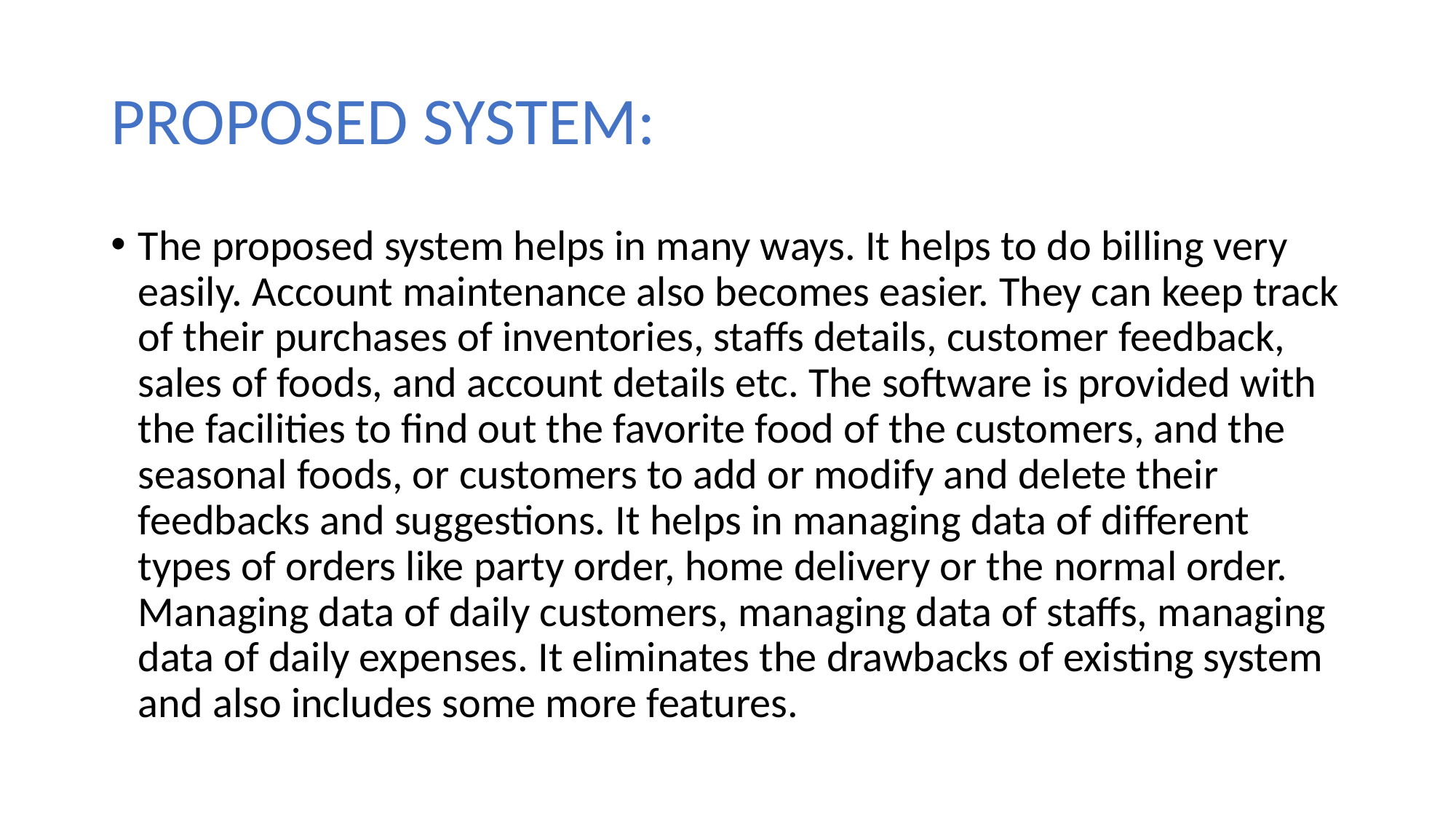

# PROPOSED SYSTEM:
The proposed system helps in many ways. It helps to do billing very easily. Account maintenance also becomes easier. They can keep track of their purchases of inventories, staffs details, customer feedback, sales of foods, and account details etc. The software is provided with the facilities to find out the favorite food of the customers, and the seasonal foods, or customers to add or modify and delete their feedbacks and suggestions. It helps in managing data of different types of orders like party order, home delivery or the normal order. Managing data of daily customers, managing data of staffs, managing data of daily expenses. It eliminates the drawbacks of existing system and also includes some more features.